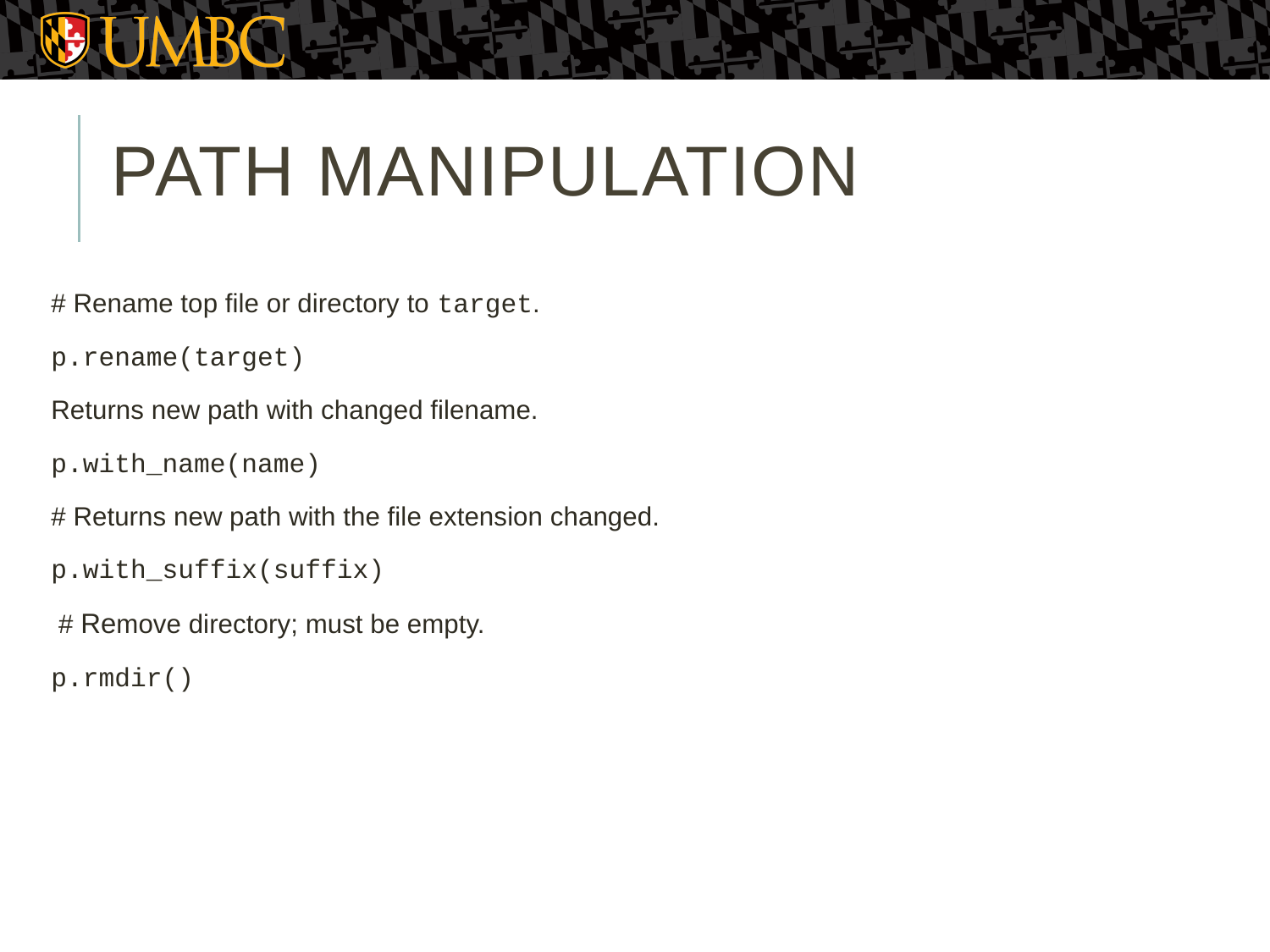

# Path manipulation
# Rename top file or directory to target.
p.rename(target)
Returns new path with changed filename.
p.with_name(name)
# Returns new path with the file extension changed.
p.with_suffix(suffix)
 # Remove directory; must be empty.
p.rmdir()